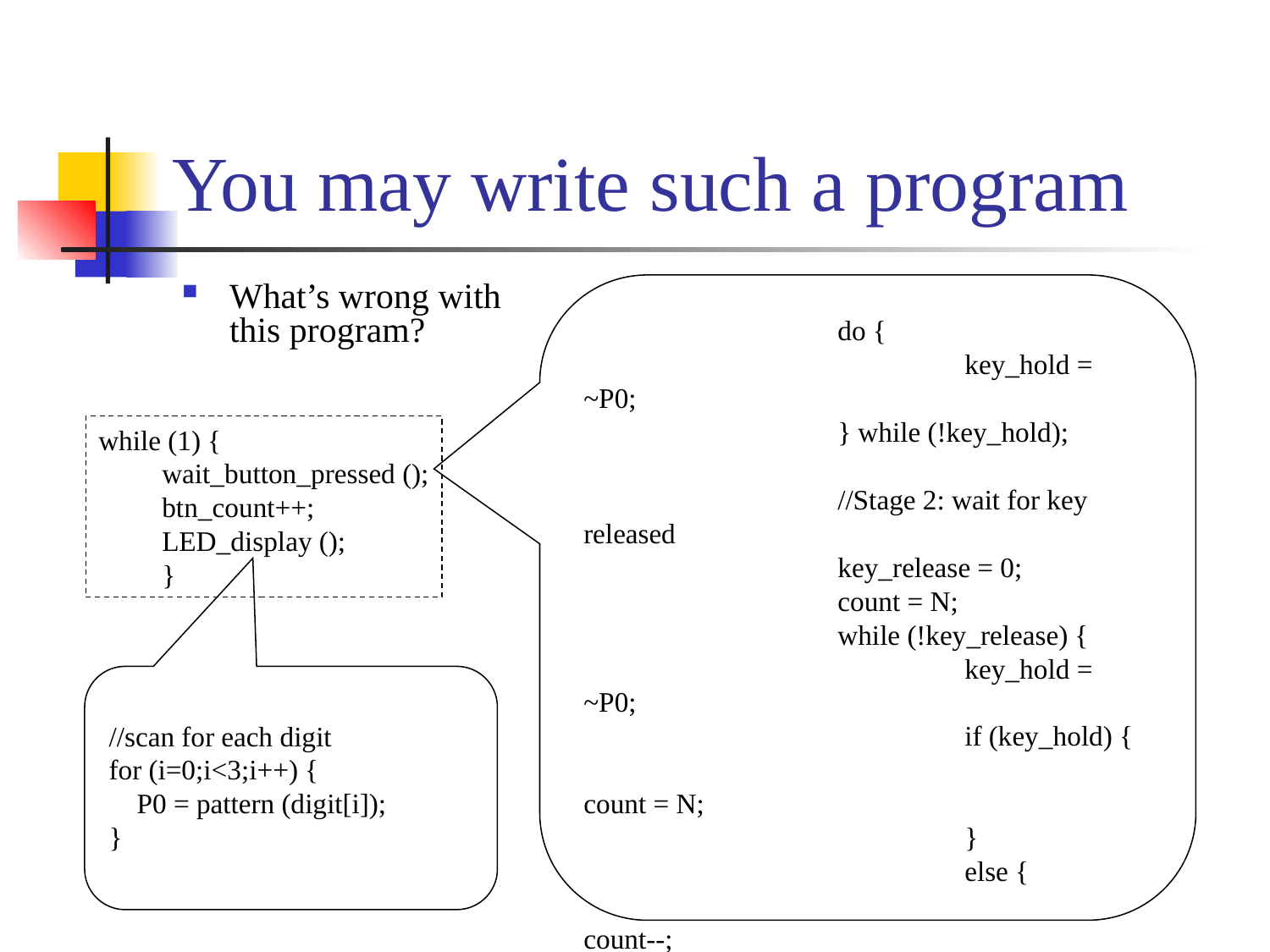

# You may write such a program
What’s wrong with this program?
		do {
			key_hold = ~P0;
		} while (!key_hold);

		//Stage 2: wait for key released
		key_release = 0;
		count = N;
		while (!key_release) {
			key_hold = ~P0;
			if (key_hold) {
				count = N;
			}
			else {
				count--;
				if (count==0) key_release = 1;
			}
		}//Stage 2: wait for key released

while (1) {
wait_button_pressed ();
btn_count++;
LED_display ();
}

//scan for each digit
for (i=0;i<3;i++) {
    P0 = pattern (digit[i]);
}